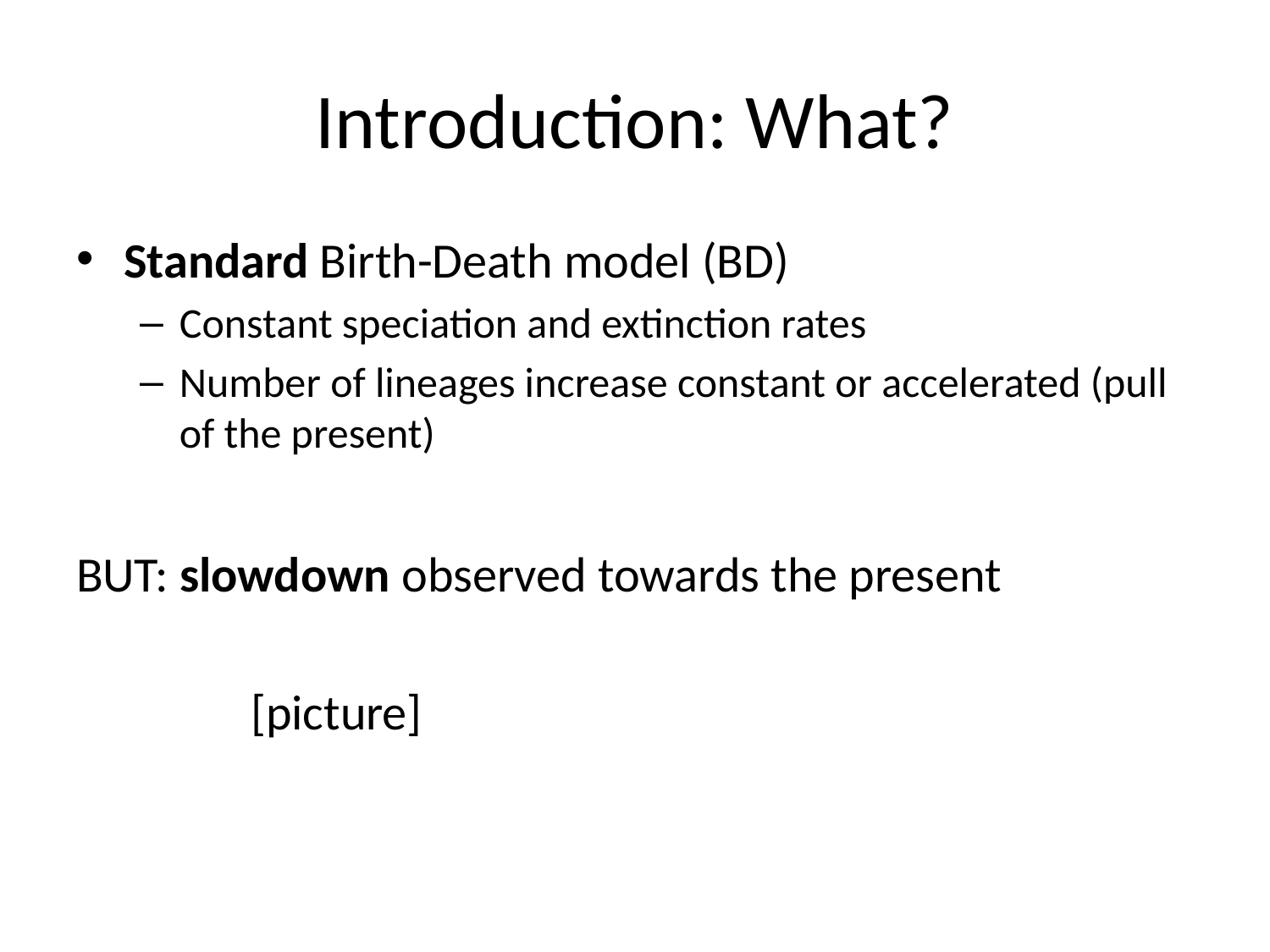

# Introduction: What?
Standard Birth-Death model (BD)
Constant speciation and extinction rates
Number of lineages increase constant or accelerated (pull of the present)

BUT: slowdown observed towards the present

		[picture]